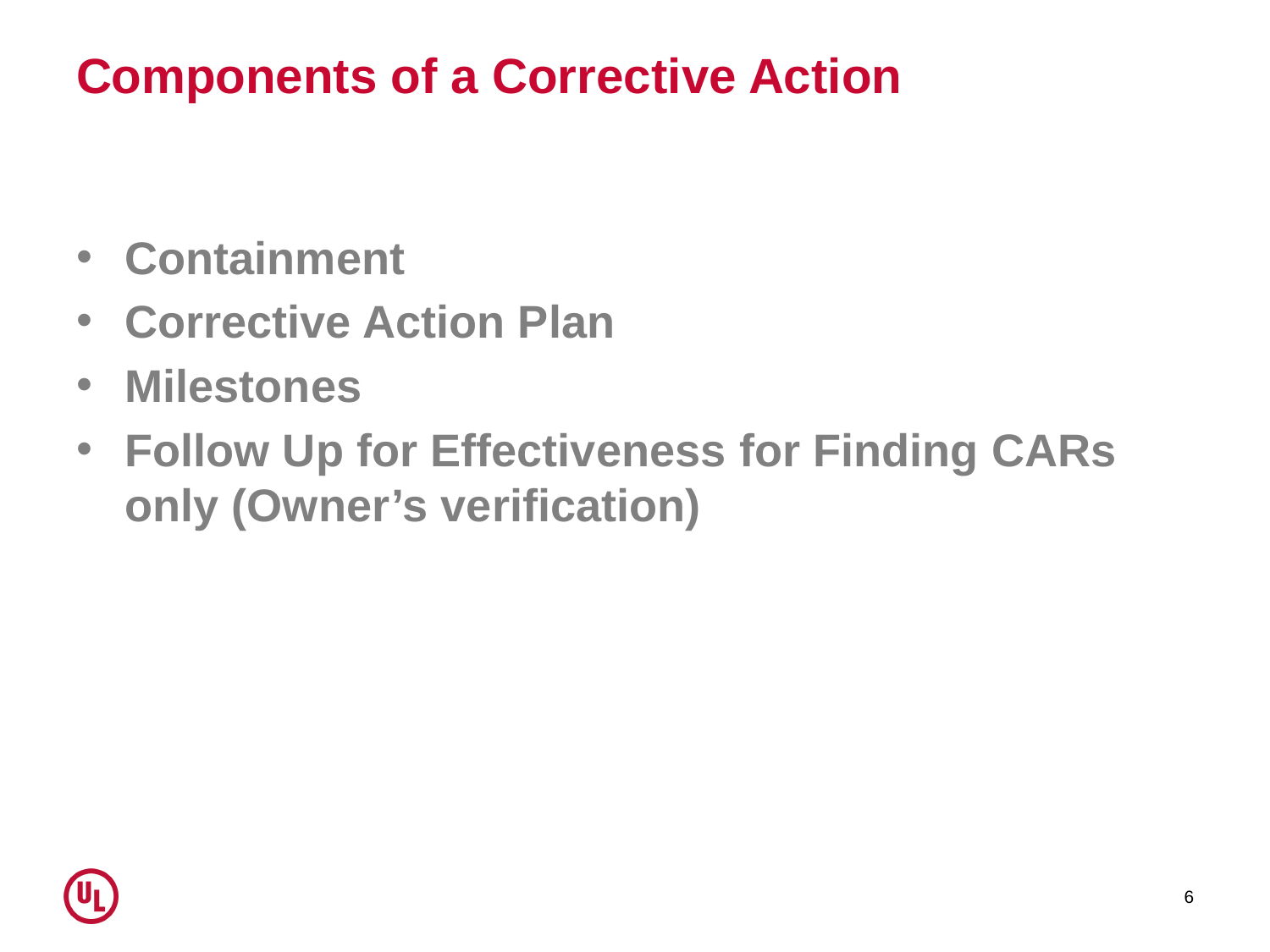

# Components of a Corrective Action
Containment
Corrective Action Plan
Milestones
Follow Up for Effectiveness for Finding CARs only (Owner’s verification)
6